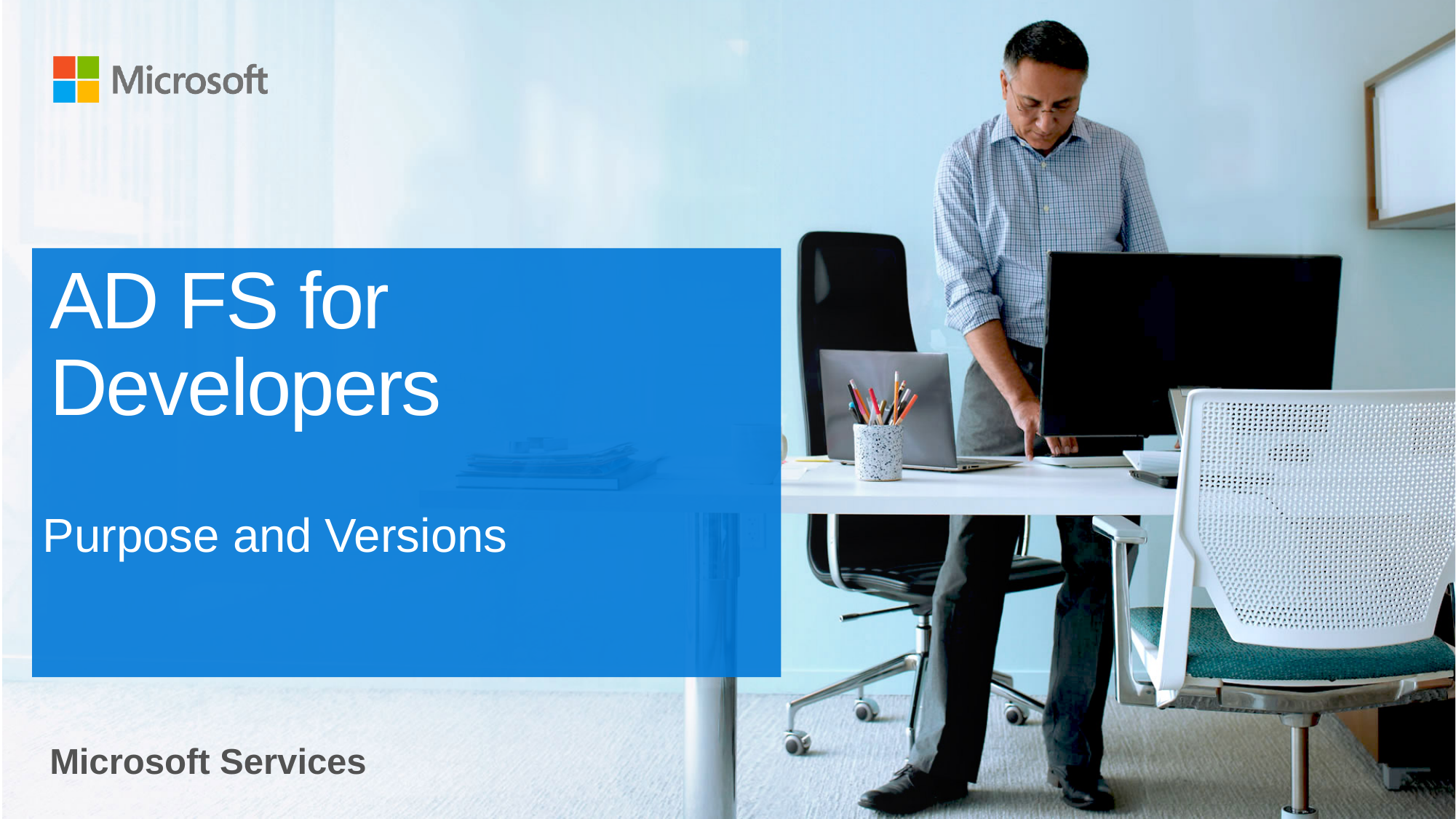

# AD FS for Developers
Purpose and Versions